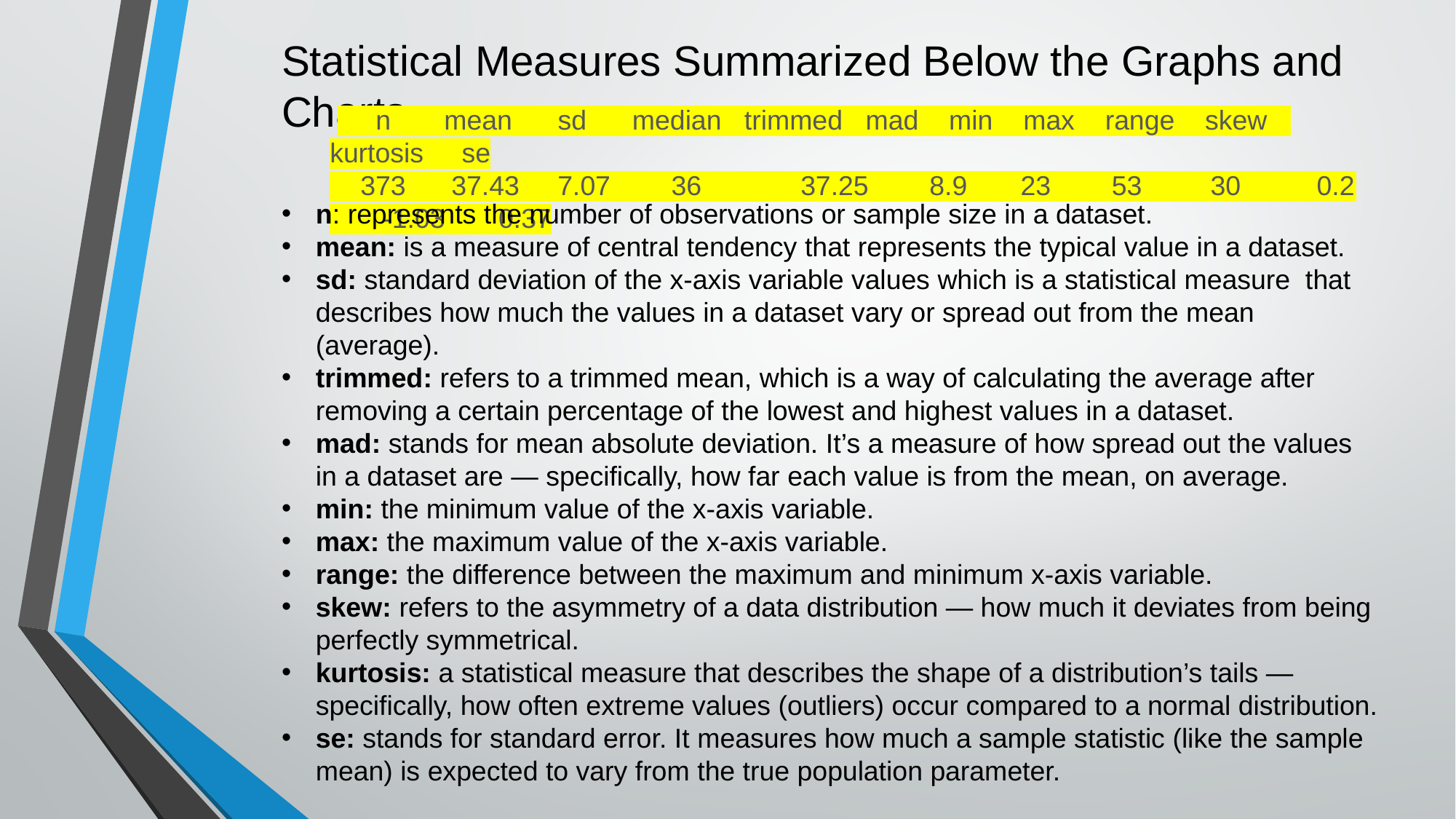

Statistical Measures Summarized Below the Graphs and Charts
      n       mean      sd      median   trimmed   mad    min    max    range    skew    kurtosis     se
    373      37.43     7.07        36             37.25        8.9       23        53         30          0.2        -1.03       0.37
n: represents the number of observations or sample size in a dataset.
mean: is a measure of central tendency that represents the typical value in a dataset.
sd: standard deviation of the x-axis variable values which is a statistical measure  that describes how much the values in a dataset vary or spread out from the mean (average).
trimmed: refers to a trimmed mean, which is a way of calculating the average after removing a certain percentage of the lowest and highest values in a dataset.
mad: stands for mean absolute deviation. It’s a measure of how spread out the values in a dataset are — specifically, how far each value is from the mean, on average.
min: the minimum value of the x-axis variable.
max: the maximum value of the x-axis variable.
range: the difference between the maximum and minimum x-axis variable.
skew: refers to the asymmetry of a data distribution — how much it deviates from being perfectly symmetrical.
kurtosis: a statistical measure that describes the shape of a distribution’s tails — specifically, how often extreme values (outliers) occur compared to a normal distribution.
se: stands for standard error. It measures how much a sample statistic (like the sample mean) is expected to vary from the true population parameter.